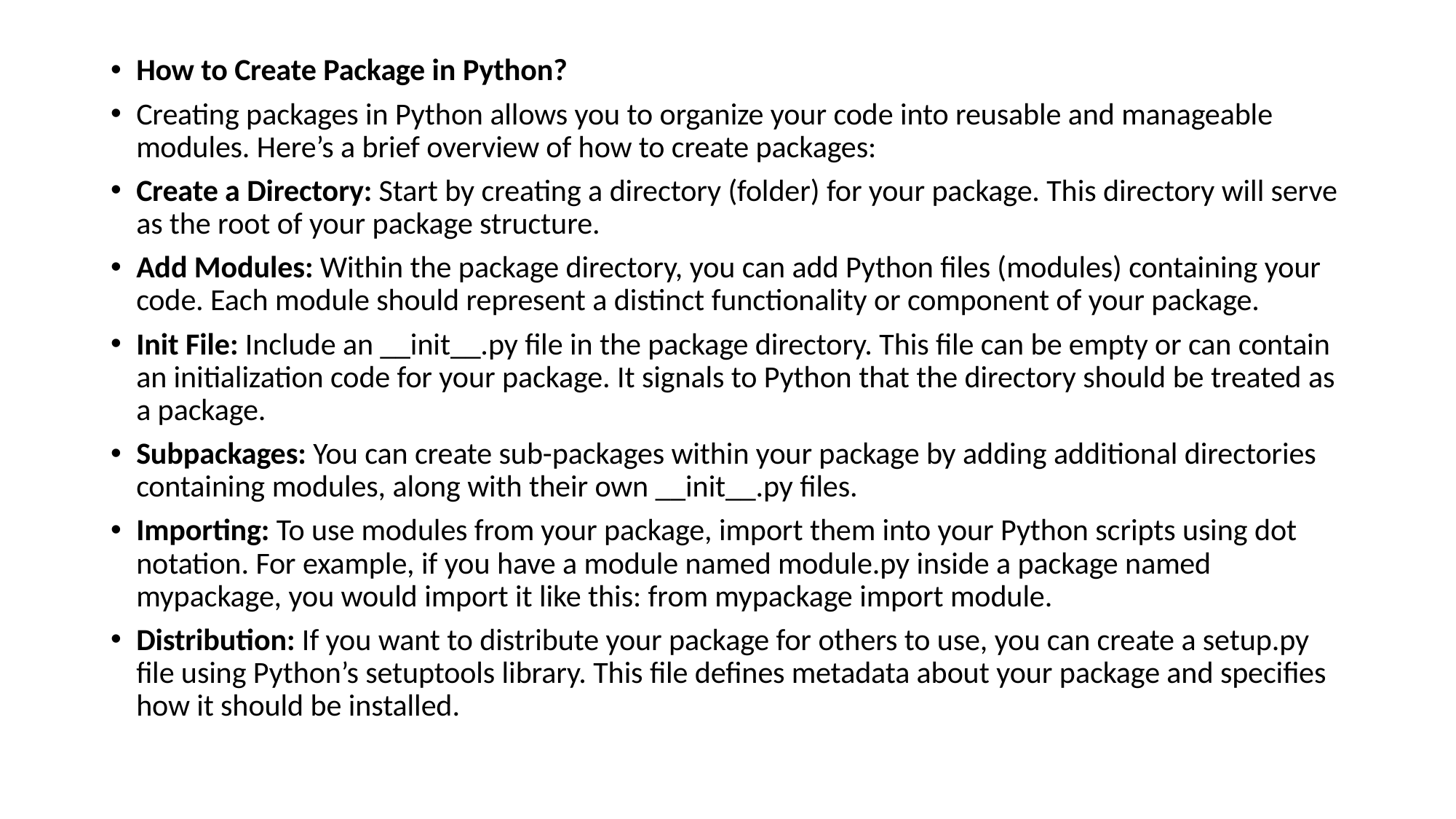

How to Create Package in Python?
Creating packages in Python allows you to organize your code into reusable and manageable modules. Here’s a brief overview of how to create packages:
Create a Directory: Start by creating a directory (folder) for your package. This directory will serve as the root of your package structure.
Add Modules: Within the package directory, you can add Python files (modules) containing your code. Each module should represent a distinct functionality or component of your package.
Init File: Include an __init__.py file in the package directory. This file can be empty or can contain an initialization code for your package. It signals to Python that the directory should be treated as a package.
Subpackages: You can create sub-packages within your package by adding additional directories containing modules, along with their own __init__.py files.
Importing: To use modules from your package, import them into your Python scripts using dot notation. For example, if you have a module named module.py inside a package named mypackage, you would import it like this: from mypackage import module.
Distribution: If you want to distribute your package for others to use, you can create a setup.py file using Python’s setuptools library. This file defines metadata about your package and specifies how it should be installed.